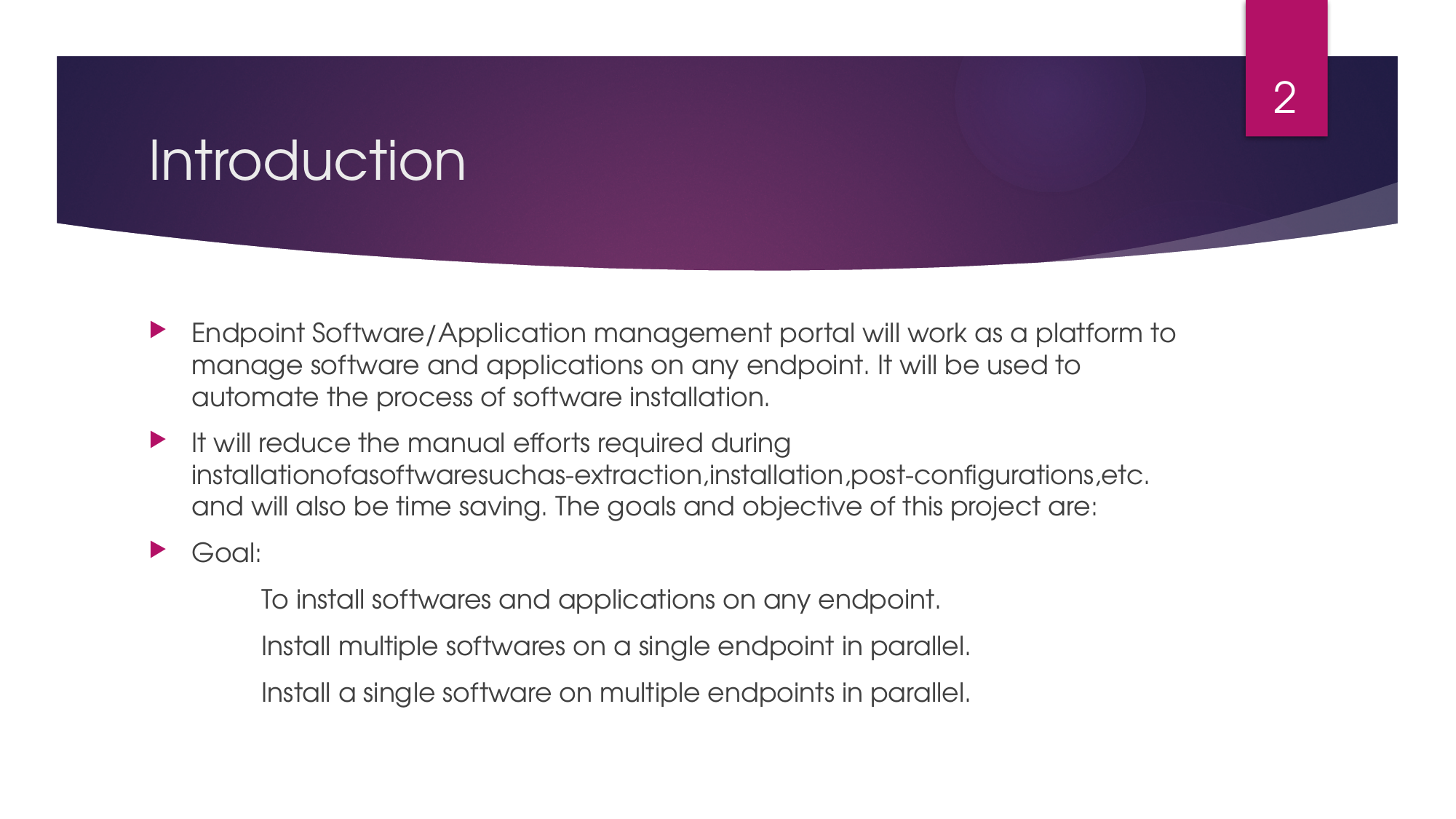

2
# Introduction
Endpoint Software/Application management portal will work as a platform to manage software and applications on any endpoint. It will be used to automate the process of software installation.
It will reduce the manual efforts required during installationofasoftwaresuchas-extraction,installation,post-conﬁgurations,etc. and will also be time saving. The goals and objective of this project are:
Goal:
	 To install softwares and applications on any endpoint.
	 Install multiple softwares on a single endpoint in parallel.
 	 Install a single software on multiple endpoints in parallel.